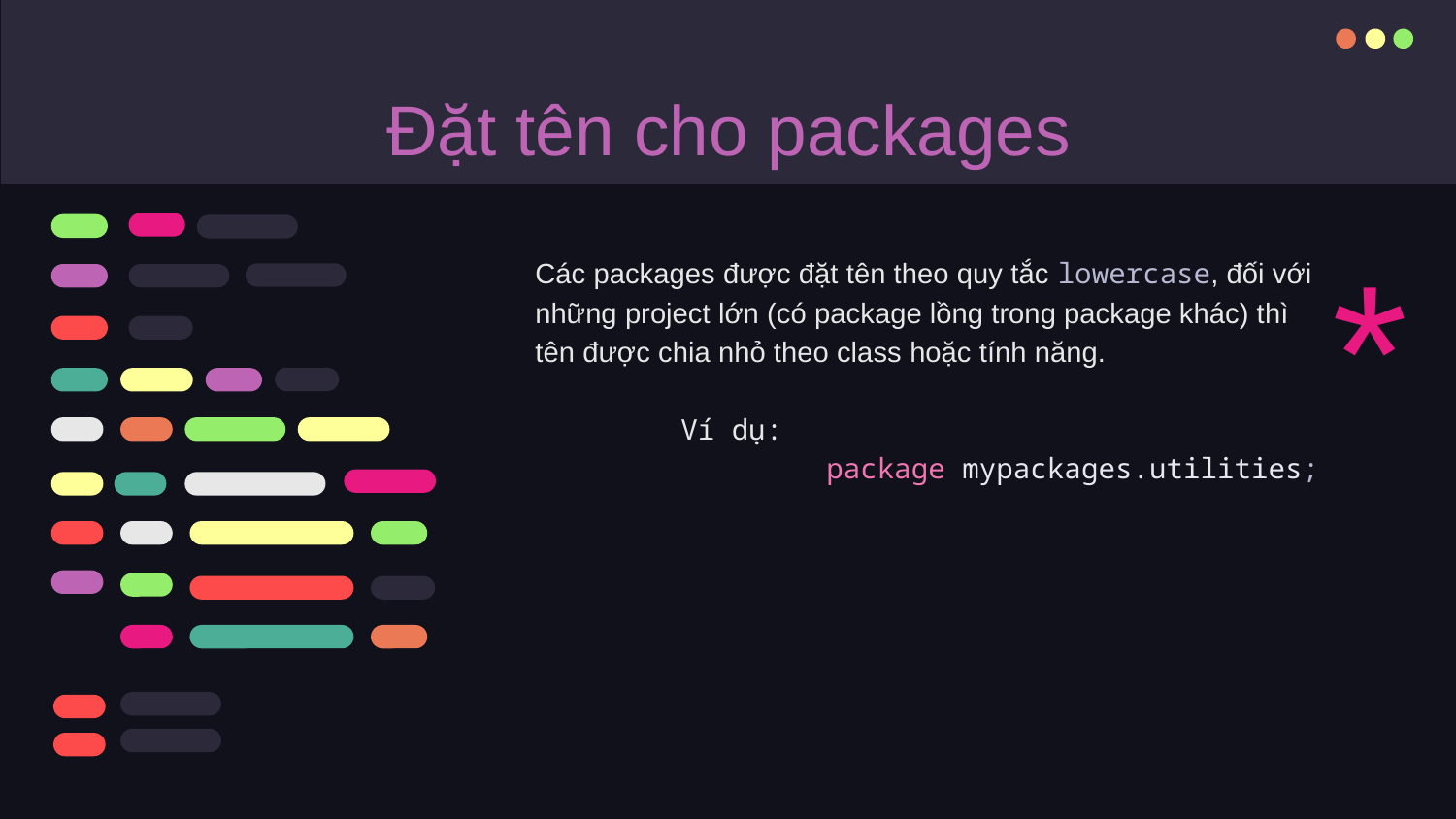

# Đặt tên cho packages

*
Các packages được đặt tên theo quy tắc lowercase, đối với những project lớn (có package lồng trong package khác) thì tên được chia nhỏ theo class hoặc tính năng.

	Ví dụ:
		package mypackages.utilities;